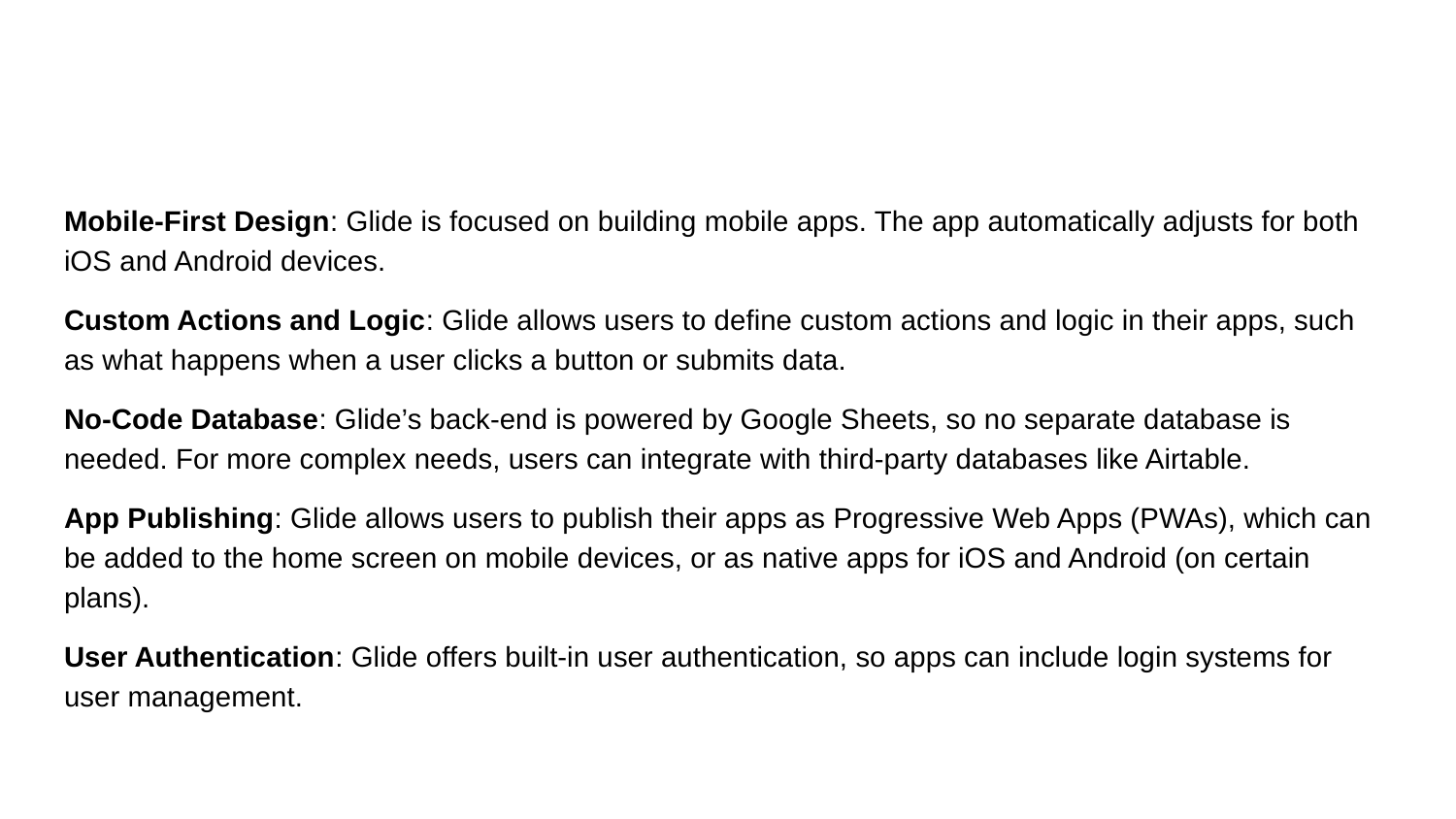

Mobile-First Design: Glide is focused on building mobile apps. The app automatically adjusts for both iOS and Android devices.
Custom Actions and Logic: Glide allows users to define custom actions and logic in their apps, such as what happens when a user clicks a button or submits data.
No-Code Database: Glide’s back-end is powered by Google Sheets, so no separate database is needed. For more complex needs, users can integrate with third-party databases like Airtable.
App Publishing: Glide allows users to publish their apps as Progressive Web Apps (PWAs), which can be added to the home screen on mobile devices, or as native apps for iOS and Android (on certain plans).
User Authentication: Glide offers built-in user authentication, so apps can include login systems for user management.